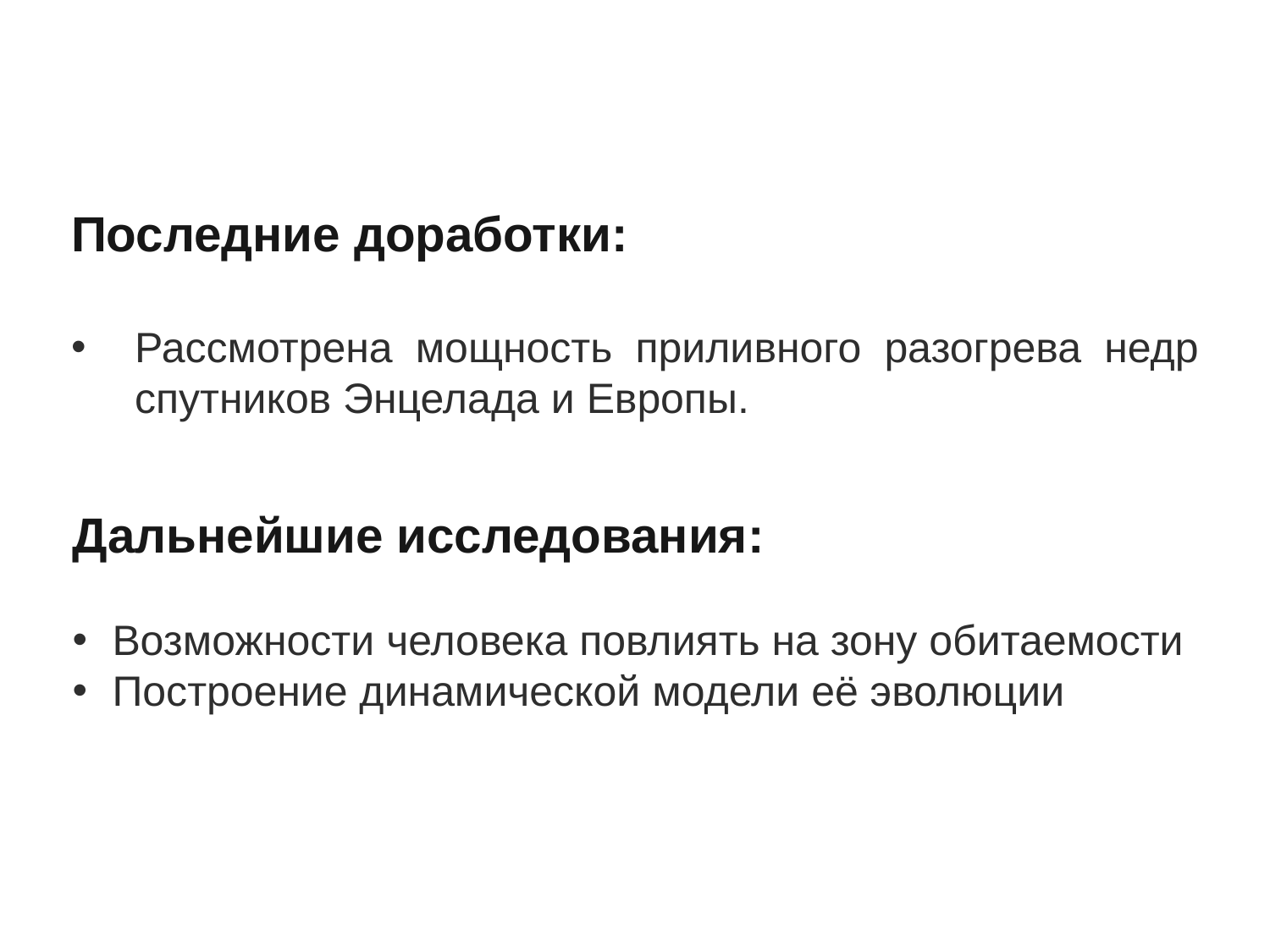

Последние доработки:

Рассмотрена мощность приливного разогрева недр спутников Энцелада и Европы.
Дальнейшие исследования:

Возможности человека повлиять на зону обитаемости
Построение динамической модели её эволюции